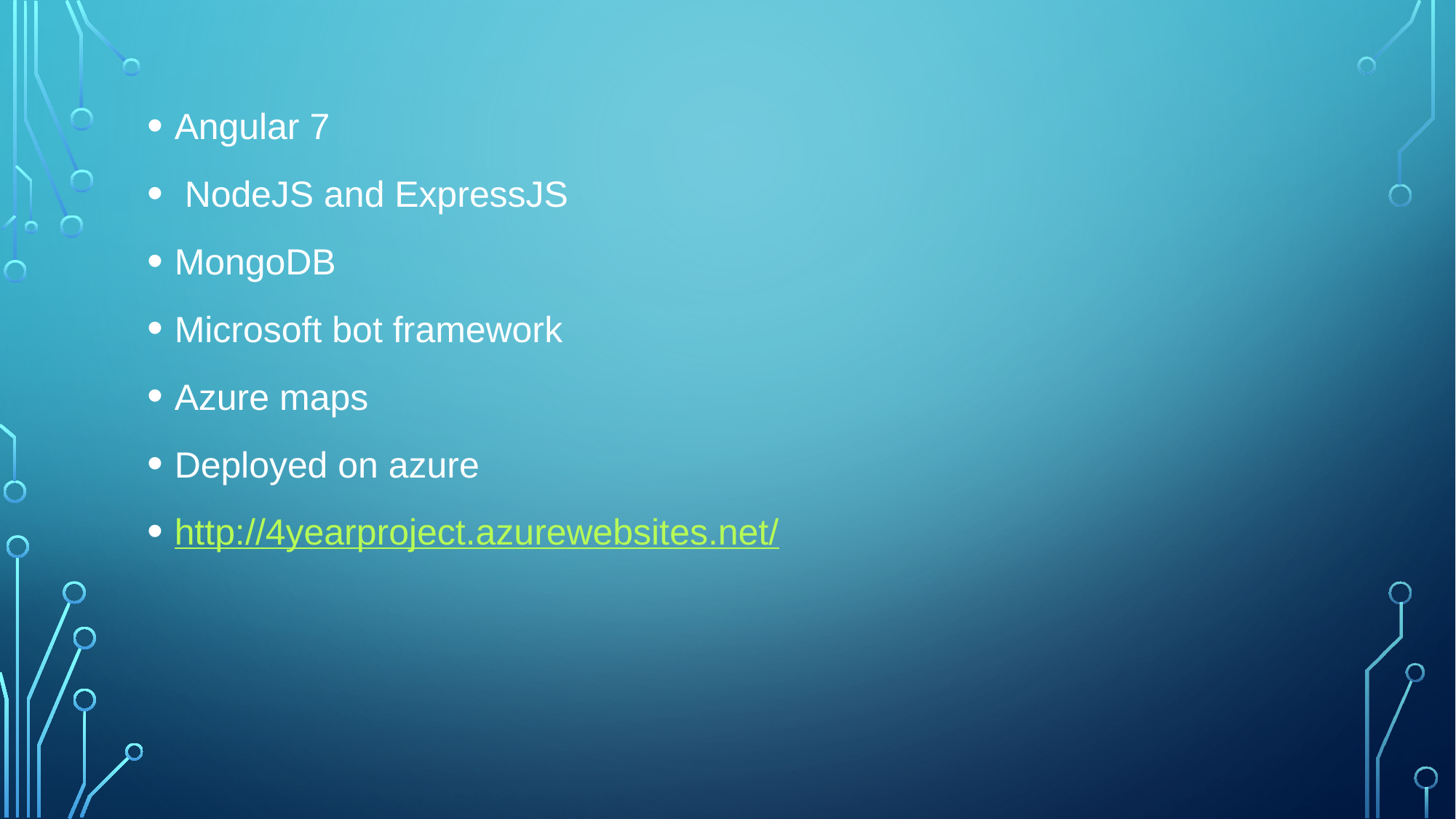

Angular 7
 NodeJS and ExpressJS
MongoDB
Microsoft bot framework
Azure maps
Deployed on azure
http://4yearproject.azurewebsites.net/